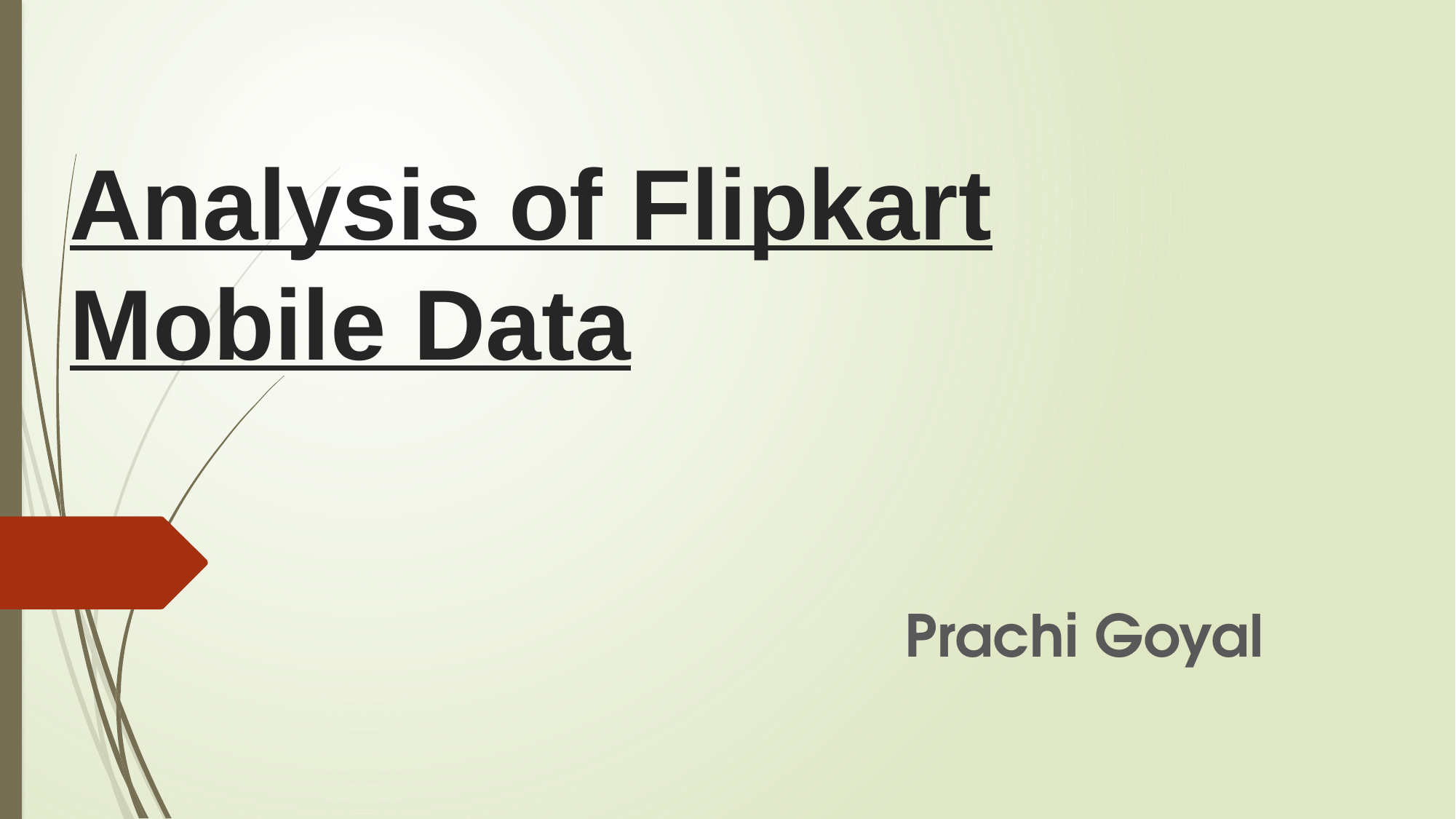

# Analysis of Flipkart Mobile Data
Prachi Goyal